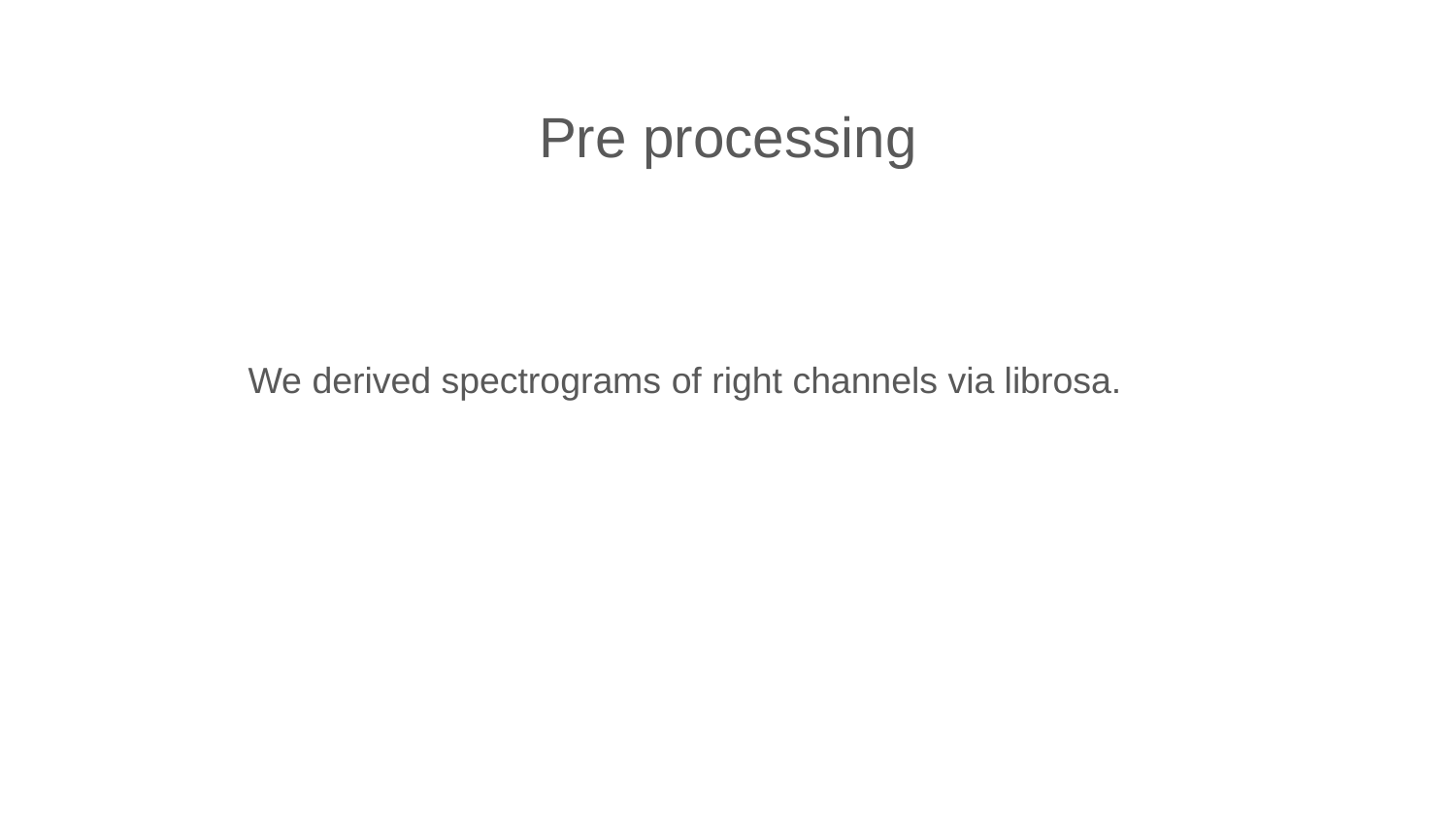

Pre processing
We derived spectrograms of right channels via librosa.